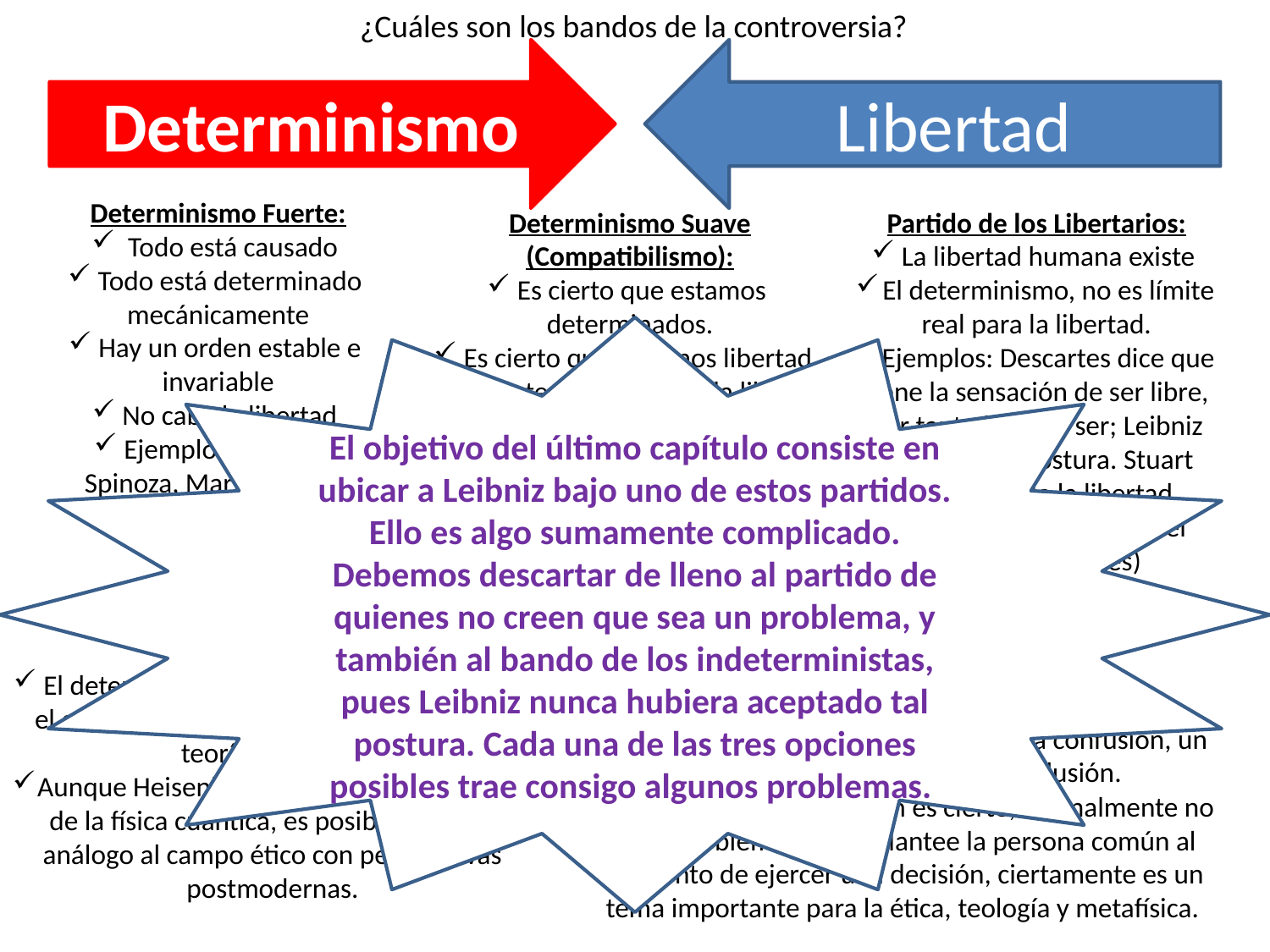

¿Cuáles son los bandos de la controversia?
Determinismo
Libertad
Determinismo Fuerte:
 Todo está causado
Todo está determinado mecánicamente
Hay un orden estable e invariable
No cabe la libertad
Ejemplos: Hobbes, Spinoza, Marx, Laplace, acaso Lutero, etc.
Determinismo Suave
(Compatibilismo):
Es cierto que estamos determinados.
Es cierto que tenemos libertad.
Las determinaciones y la libertad son compatibles.
Ejemplo: Leibniz, quien parece defender las dos posturas al mismo tiempo. Sin embargo, muchos autores y el mismo Leibniz cuestionan ésta etiqueta.
Partido de los Libertarios:
La libertad humana existe
El determinismo, no es límite real para la libertad.
Ejemplos: Descartes dice que tiene la sensación de ser libre, por tanto lo debe ser; Leibniz critica dicha postura. Stuart Mill defiende la libertad política del individuo en el estado. (vs. Hobbes)
El objetivo del último capítulo consiste en ubicar a Leibniz bajo uno de estos partidos. Ello es algo sumamente complicado. Debemos descartar de lleno al partido de quienes no creen que sea un problema, y también al bando de los indeterministas, pues Leibniz nunca hubiera aceptado tal postura. Cada una de las tres opciones posibles trae consigo algunos problemas.

Indeterminismo:
El determinismo no es cierto, sino que por el contrario, se abre la perspectiva de una teoría del Caos.
Aunque Heisenberg lo postula en el ámbito de la física cuántica, es posible traer un análogo al campo ético con perspectivas postmodernas.

Partido de los Pseudo-Problemistas:
El problema de la libertad confrontada por la determinación no es nada más que una confusión, un problema del lenguaje y/o una ilusión.
Leibniz refiere que si bien es cierto, normalmente no es un problema que se plantee la persona común al momento de ejercer una decisión, ciertamente es un tema importante para la ética, teología y metafísica.